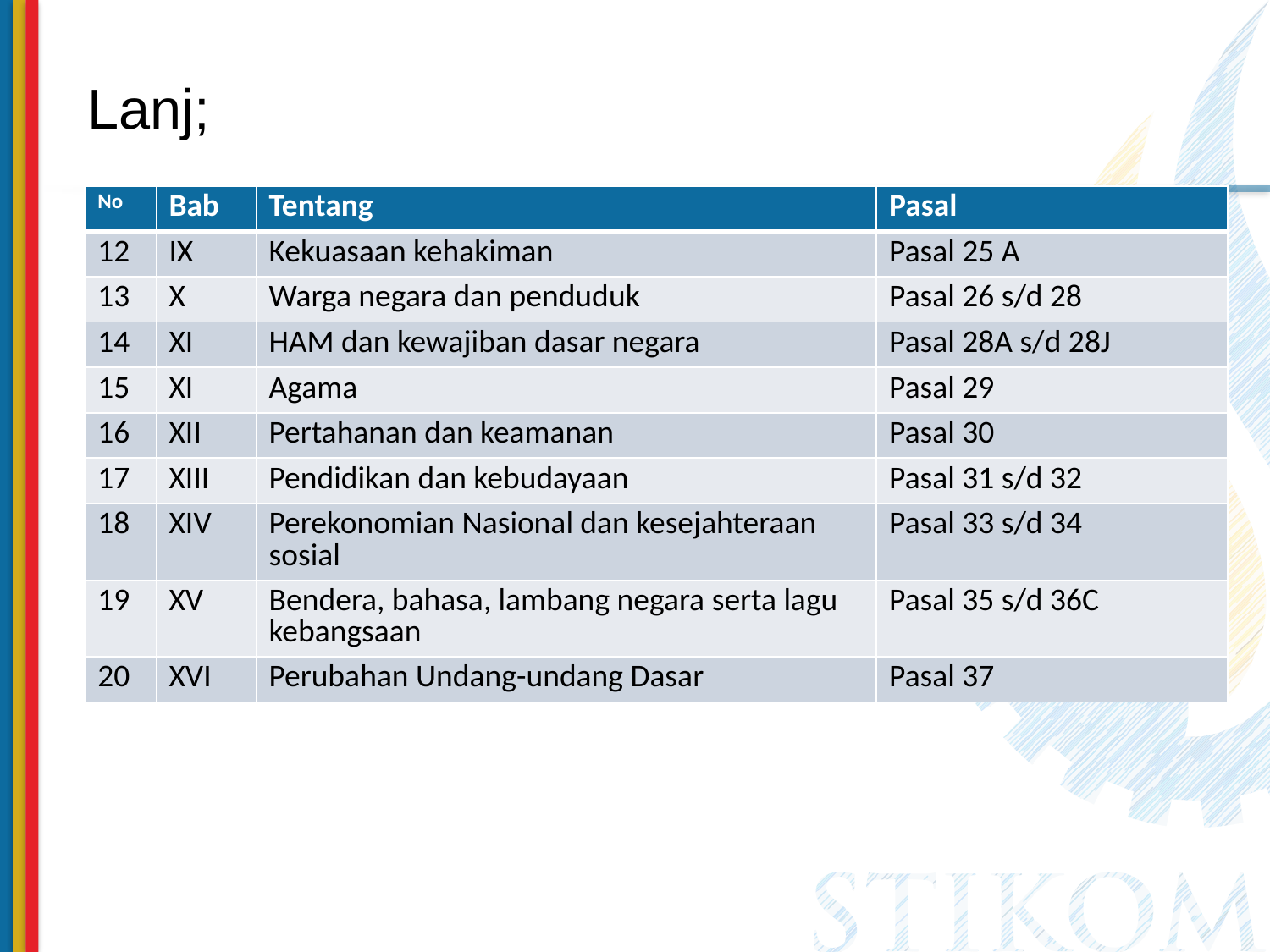

# Lanj;
| No | Bab | Tentang | Pasal |
| --- | --- | --- | --- |
| 12 | IX | Kekuasaan kehakiman | Pasal 25 A |
| 13 | X | Warga negara dan penduduk | Pasal 26 s/d 28 |
| 14 | XI | HAM dan kewajiban dasar negara | Pasal 28A s/d 28J |
| 15 | XI | Agama | Pasal 29 |
| 16 | XII | Pertahanan dan keamanan | Pasal 30 |
| 17 | XIII | Pendidikan dan kebudayaan | Pasal 31 s/d 32 |
| 18 | XIV | Perekonomian Nasional dan kesejahteraan sosial | Pasal 33 s/d 34 |
| 19 | XV | Bendera, bahasa, lambang negara serta lagu kebangsaan | Pasal 35 s/d 36C |
| 20 | XVI | Perubahan Undang-undang Dasar | Pasal 37 |